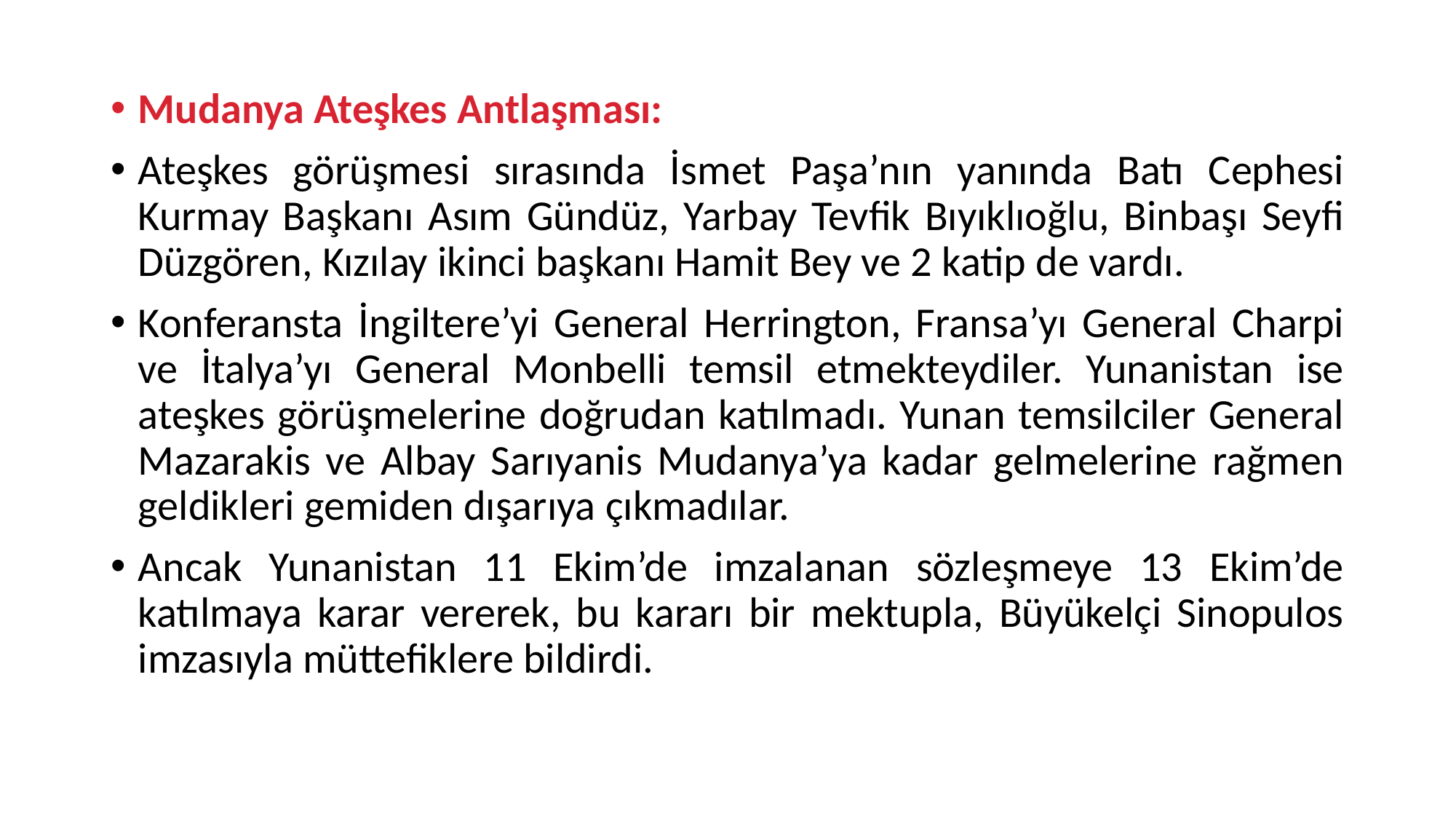

Mudanya Ateşkes Antlaşması:
Ateşkes görüşmesi sırasında İsmet Paşa’nın yanında Batı Cephesi Kurmay Başkanı Asım Gündüz, Yarbay Tevfik Bıyıklıoğlu, Binbaşı Seyfi Düzgören, Kızılay ikinci başkanı Hamit Bey ve 2 katip de vardı.
Konferansta İngiltere’yi General Herrington, Fransa’yı General Charpi ve İtalya’yı General Monbelli temsil etmekteydiler. Yunanistan ise ateşkes görüşmelerine doğrudan katılmadı. Yunan temsilciler General Mazarakis ve Albay Sarıyanis Mudanya’ya kadar gelmelerine rağmen geldikleri gemiden dışarıya çıkmadılar.
Ancak Yunanistan 11 Ekim’de imzalanan sözleşmeye 13 Ekim’de katılmaya karar vererek, bu kararı bir mektupla, Büyükelçi Sinopulos imzasıyla müttefiklere bildirdi.